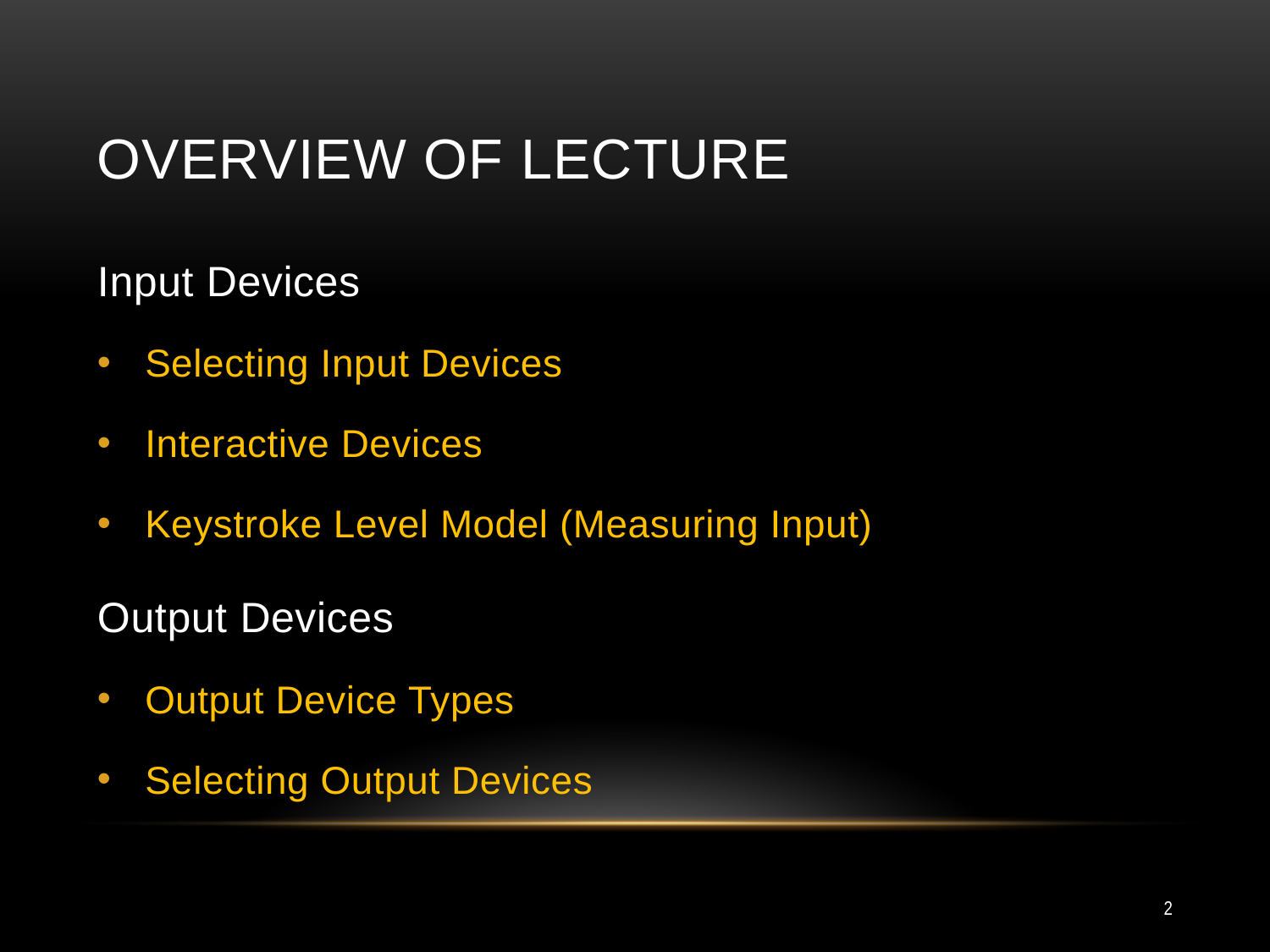

# Overview of Lecture
Input Devices
Selecting Input Devices
Interactive Devices
Keystroke Level Model (Measuring Input)
Output Devices
Output Device Types
Selecting Output Devices

2